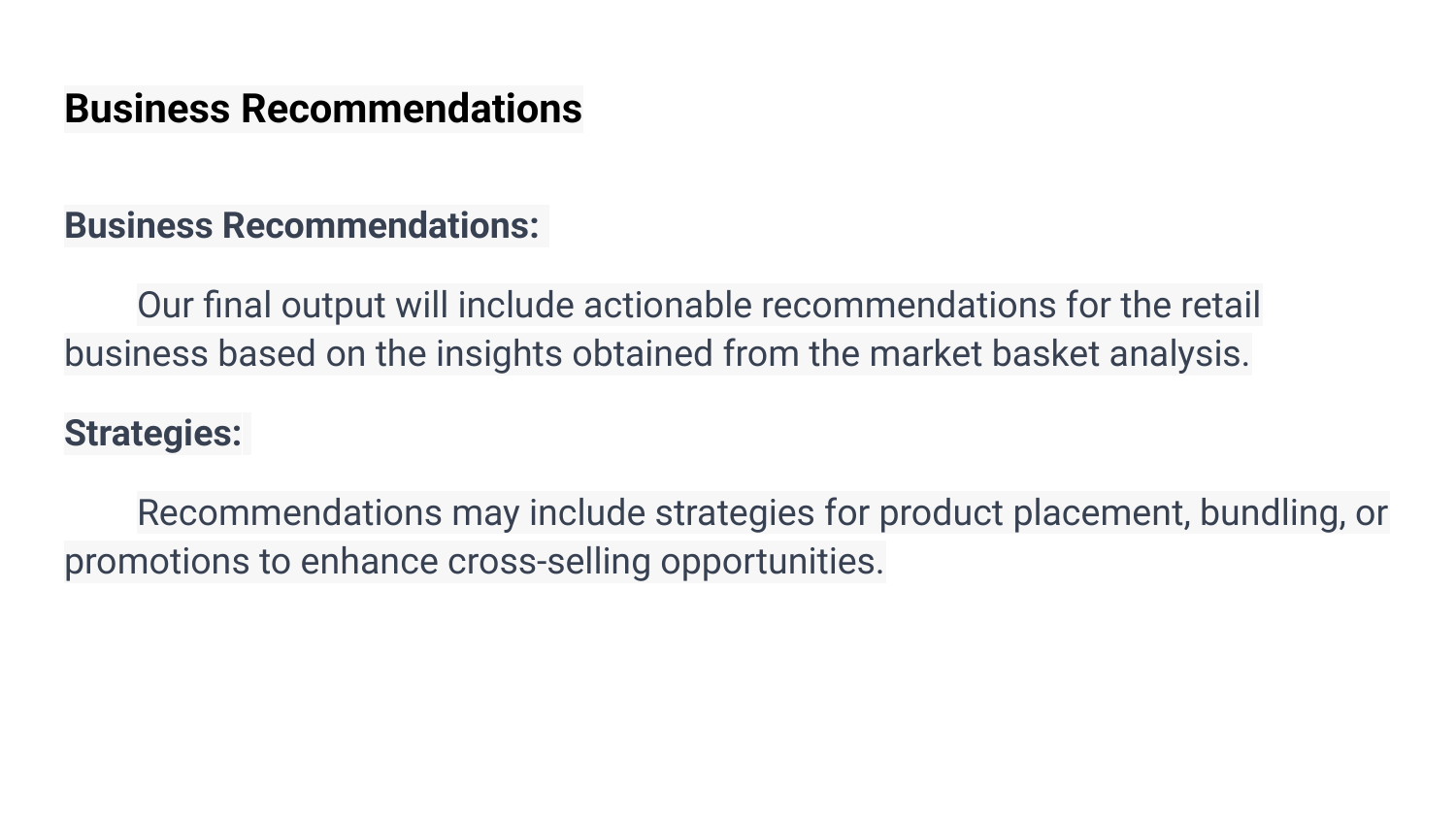

# Business Recommendations
Business Recommendations:
Our final output will include actionable recommendations for the retail business based on the insights obtained from the market basket analysis.
Strategies:
Recommendations may include strategies for product placement, bundling, or promotions to enhance cross-selling opportunities.